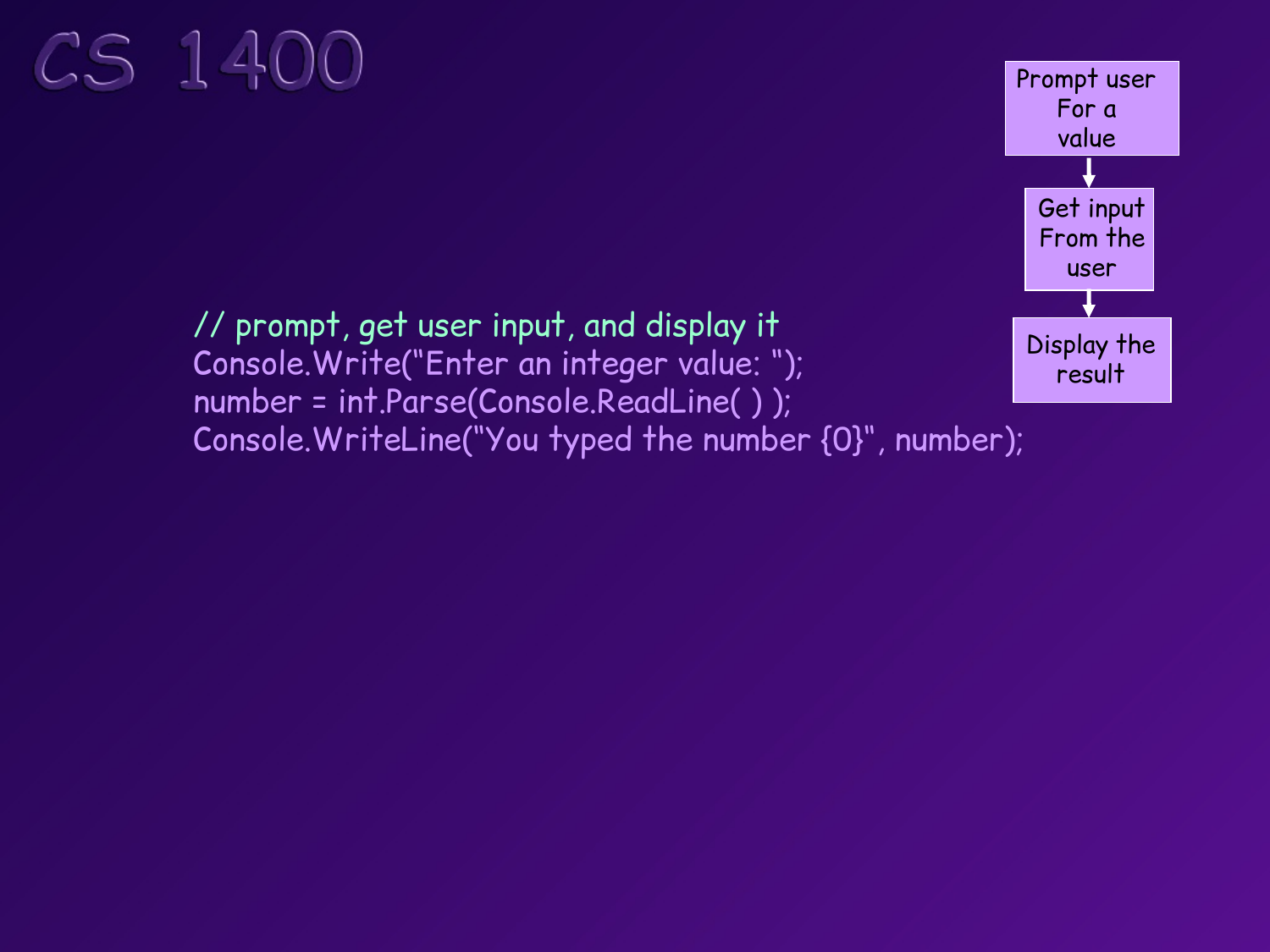

Prompt user
For a
value

Get input
From the
user

// prompt, get user input, and display it
Console.Write(“Enter an integer value: “);
number = int.Parse(Console.ReadLine( ) );
Console.WriteLine(“You typed the number {0}“, number);

Display the
result